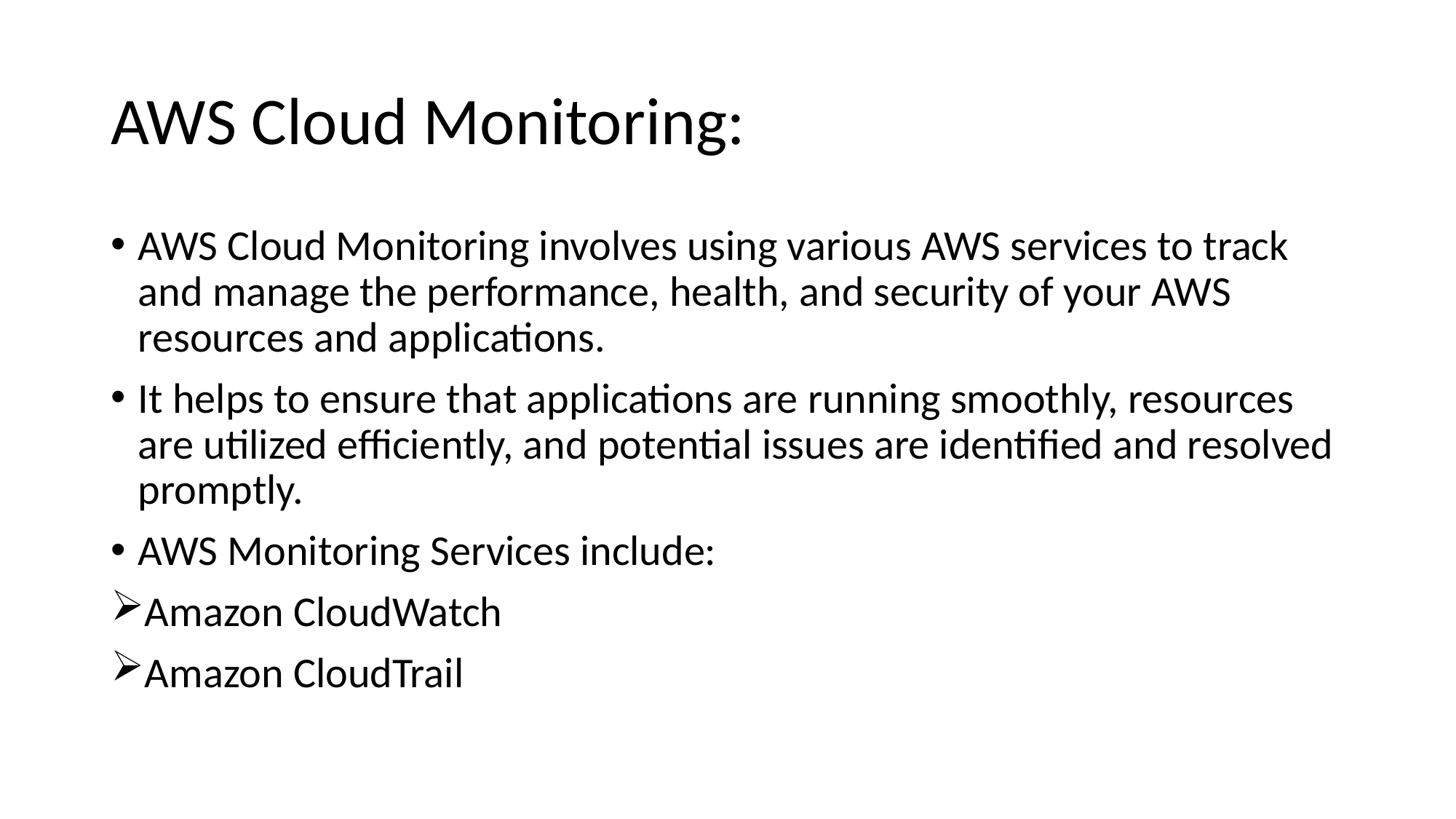

# AWS Cloud Monitoring:
AWS Cloud Monitoring involves using various AWS services to track and manage the performance, health, and security of your AWS resources and applications.
It helps to ensure that applications are running smoothly, resources are utilized efficiently, and potential issues are identified and resolved promptly.
AWS Monitoring Services include:
Amazon CloudWatch
Amazon CloudTrail